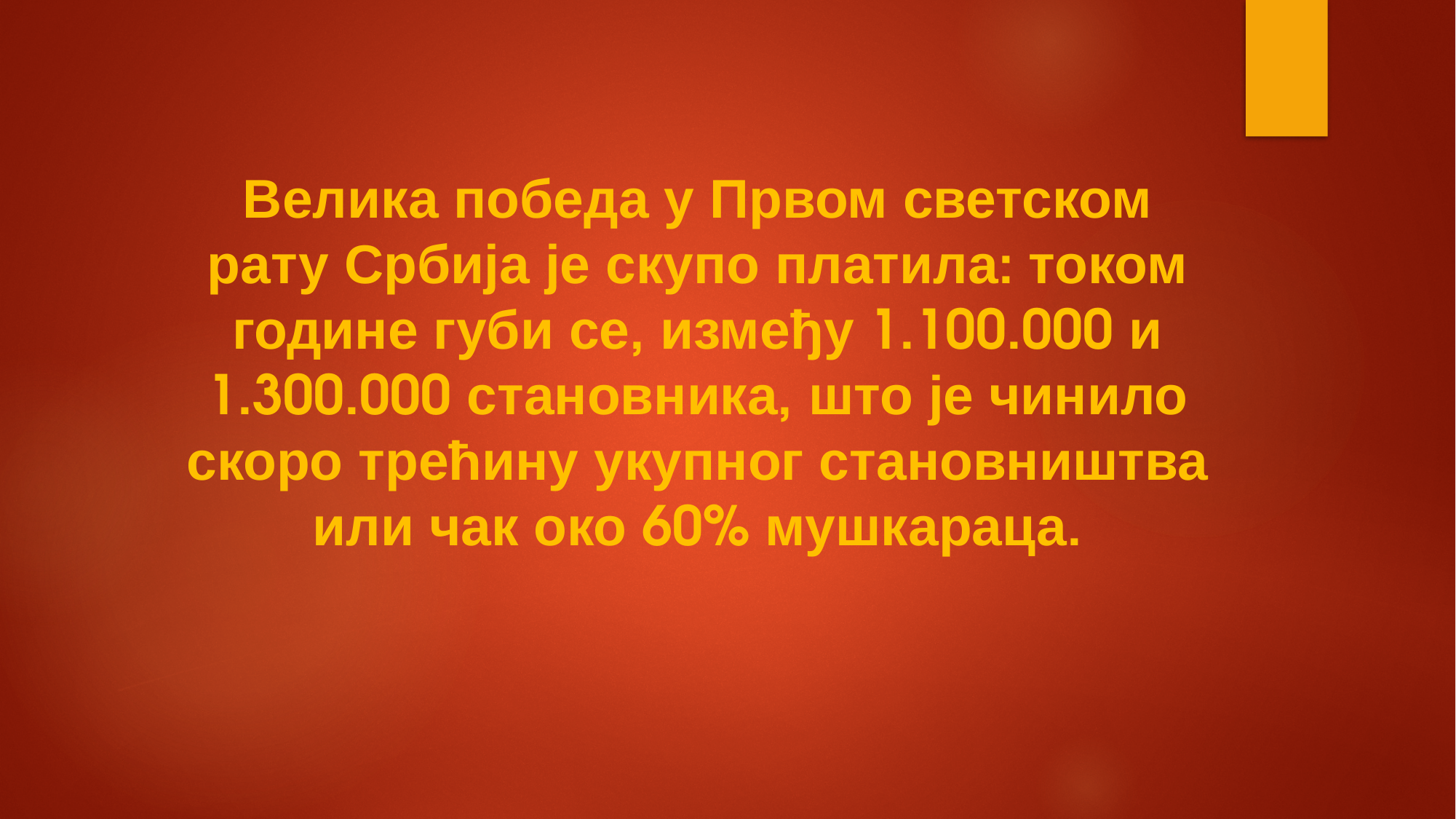

#
Велика победа у Првом светском рату Србија је скупо платила: током године губи се, између 1.100.000 и 1.300.000 становника, што је чинило скоро трећину укупног становништва или чак око 60% мушкараца.